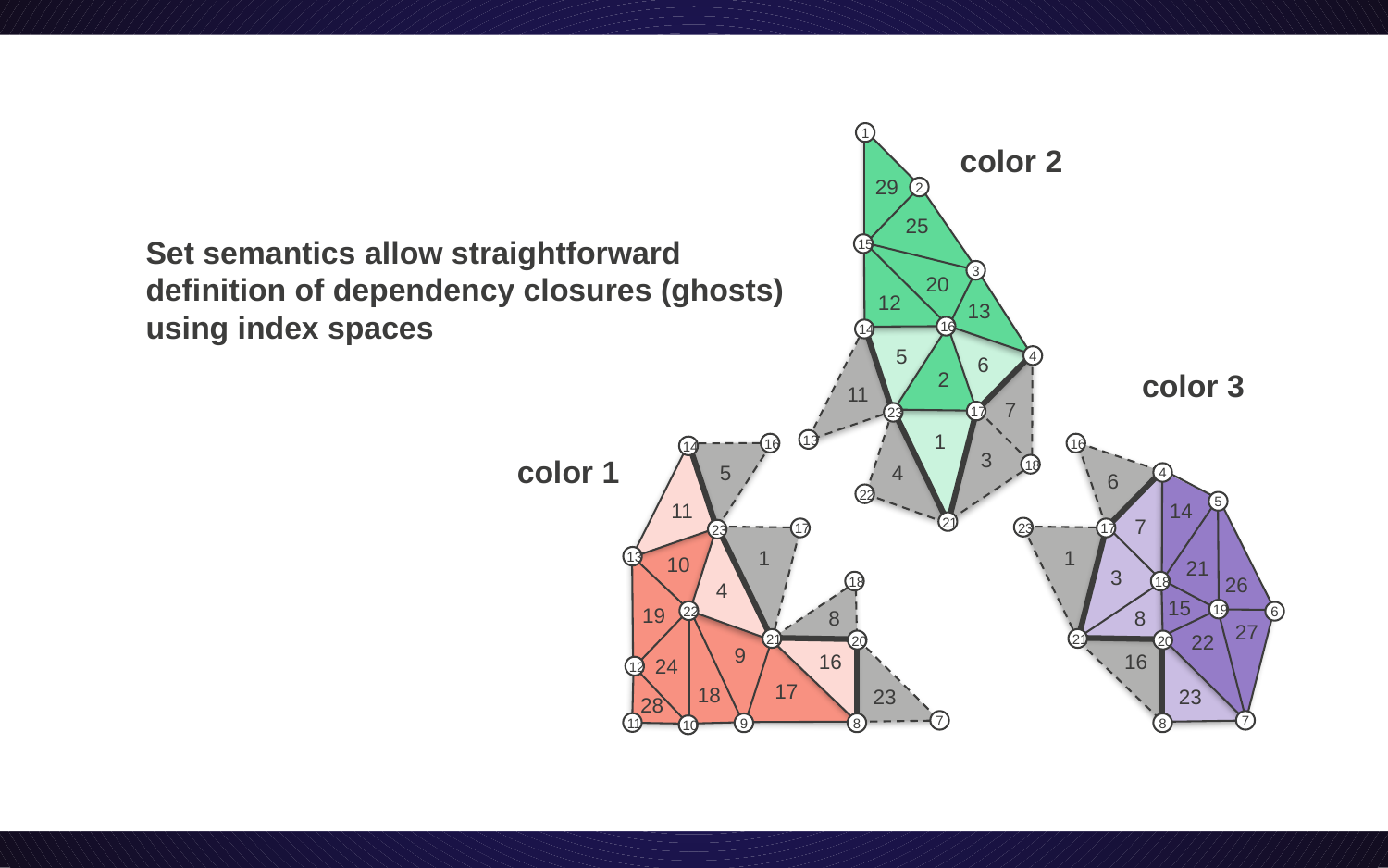

# Index Spaces
1
29
2
25
15

3
20
12
13
16

14

5
6
4
2
11
7
17

23

1
13

3
18

4
22

21

color 2
Set semantics allow straightforward definition of dependency closures (ghosts) using index spaces

color 3

16
14

5
11
17
23

1
13
10

18
4

19
22
8

21
20

9
16
24
12

17
18
23
28
11
10
7

9
8

16

6
4
14
5
7
23

17

1
21
3
26
18

15
19
8

6
27
22
21
20

16
23
7
8

color 1